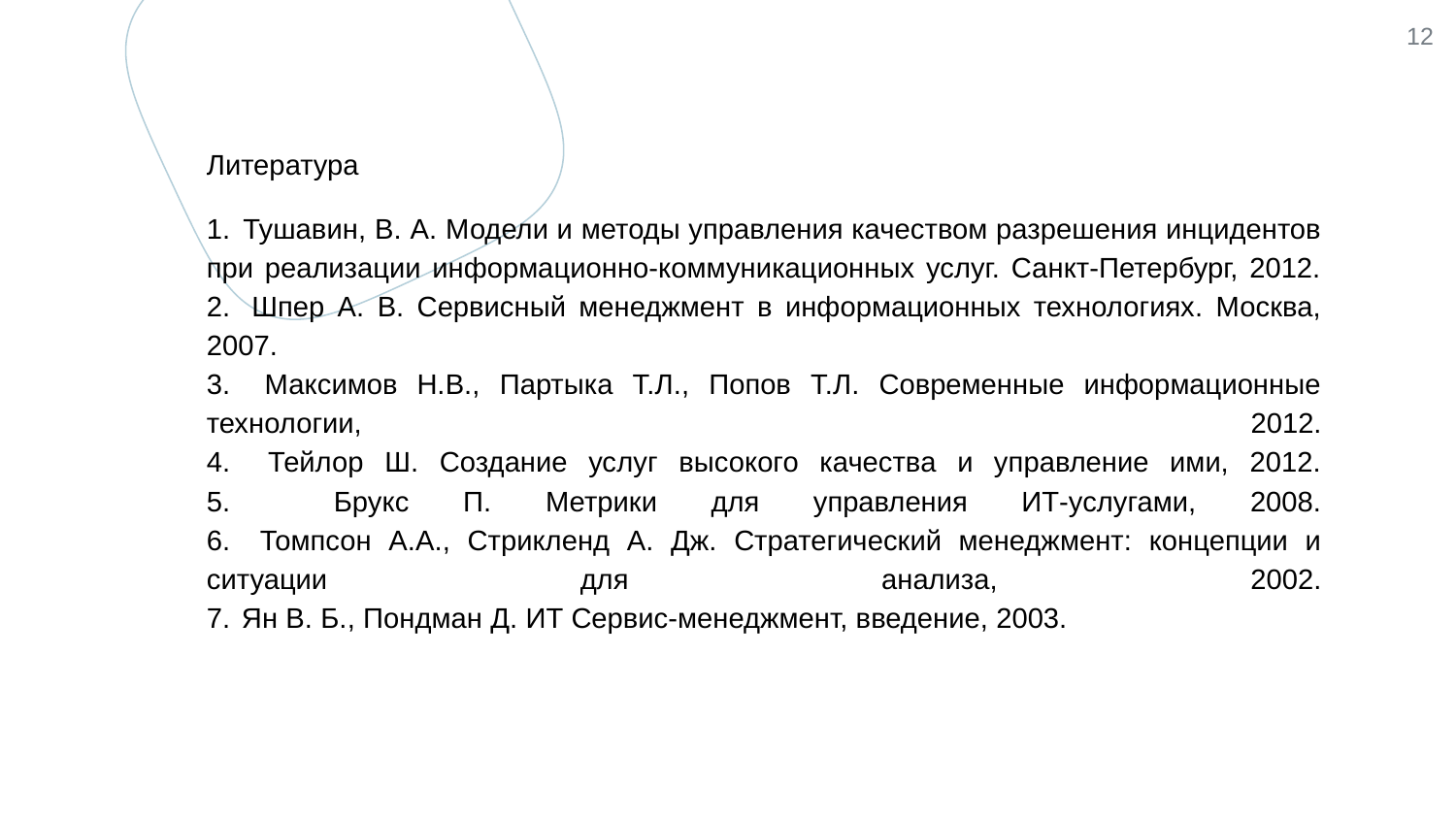

12
Литература
1.  Тушавин, В. А. Модели и методы управления качеством разрешения инцидентов при реализации информационно-коммуникационных услуг. Санкт-Петербург, 2012.
2.  Шпер А. В. Сервисный менеджмент в информационных технологиях. Москва, 2007.
3.  Максимов Н.В., Партыка Т.Л., Попов Т.Л. Современные информационные технологии, 2012.
4.  Тейлор Ш. Создание услуг высокого качества и управление ими, 2012.
5.  Брукс П. Метрики для управления ИТ-услугами, 2008.
6.  Томпсон А.А., Стрикленд А. Дж. Стратегический менеджмент: концепции и ситуации для анализа, 2002.
7.  Ян В. Б., Пондман Д. ИТ Сервис-менеджмент, введение, 2003.